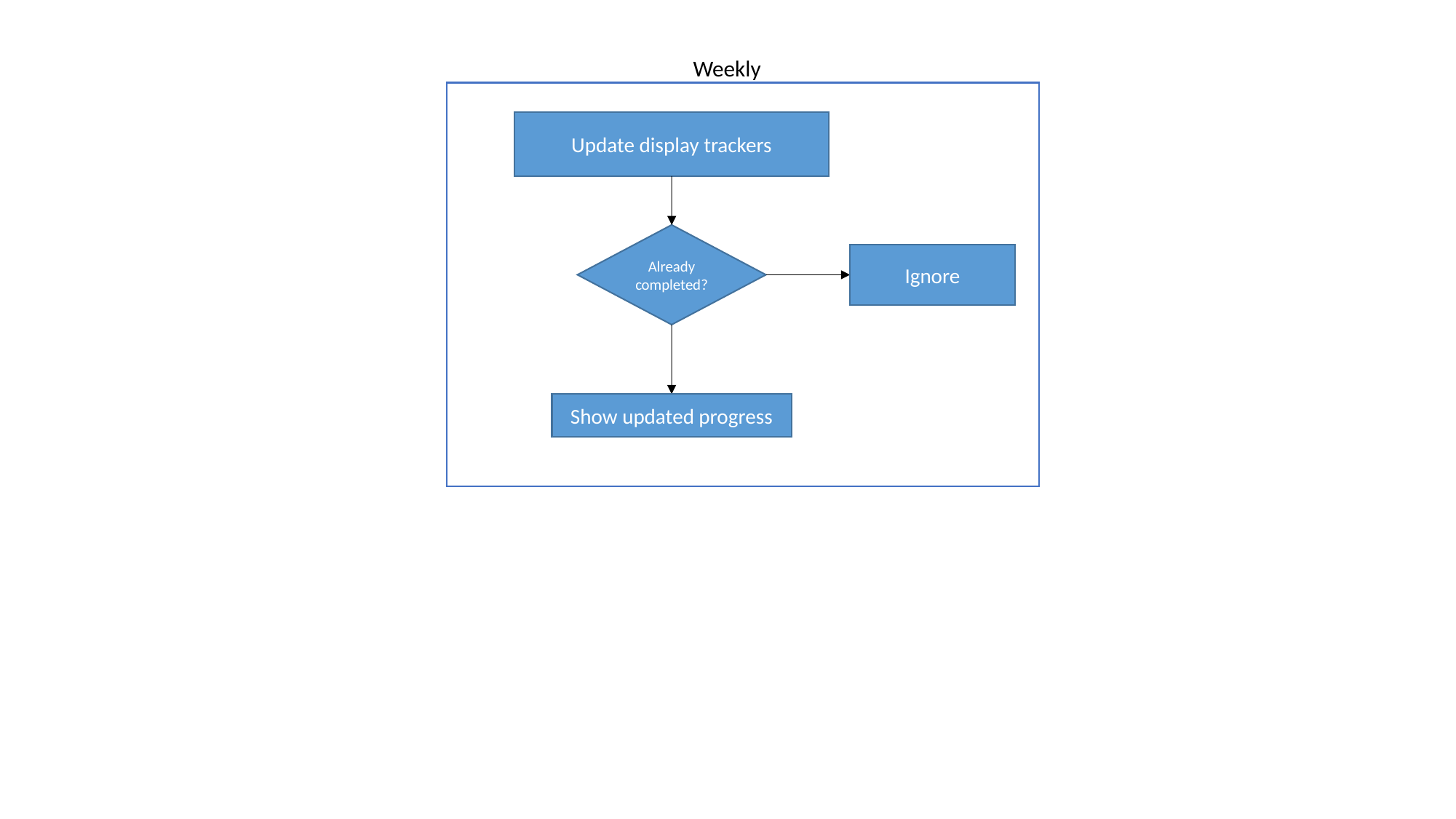

Weekly

Update display trackers
Already completed?
Ignore
Show updated progress